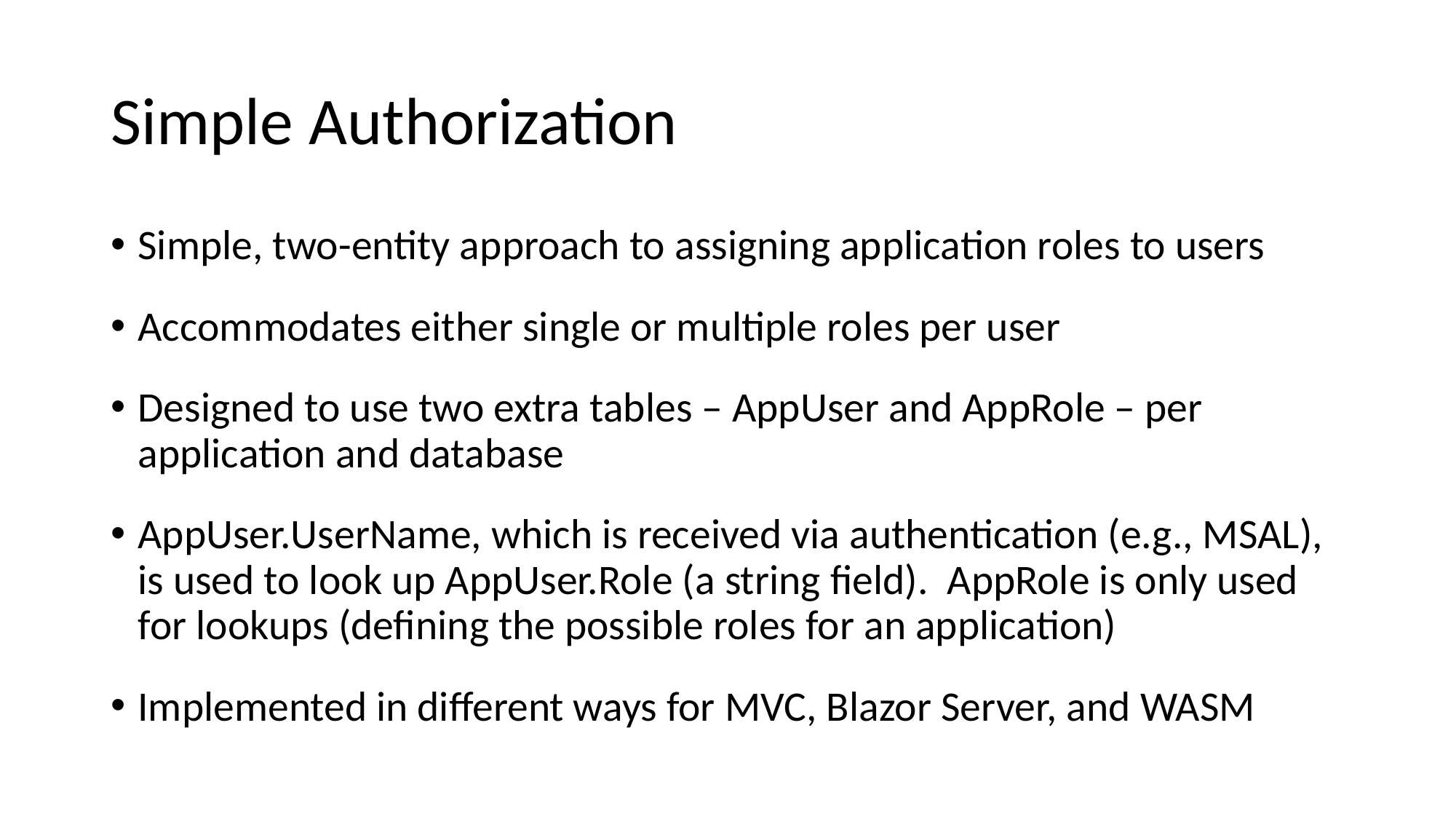

# Simple Authorization
Simple, two-entity approach to assigning application roles to users
Accommodates either single or multiple roles per user
Designed to use two extra tables – AppUser and AppRole – per  application and database
AppUser.UserName, which is received via authentication (e.g., MSAL), is used to look up AppUser.Role (a string field).  AppRole is only used for lookups (defining the possible roles for an application)
Implemented in different ways for MVC, Blazor Server, and WASM